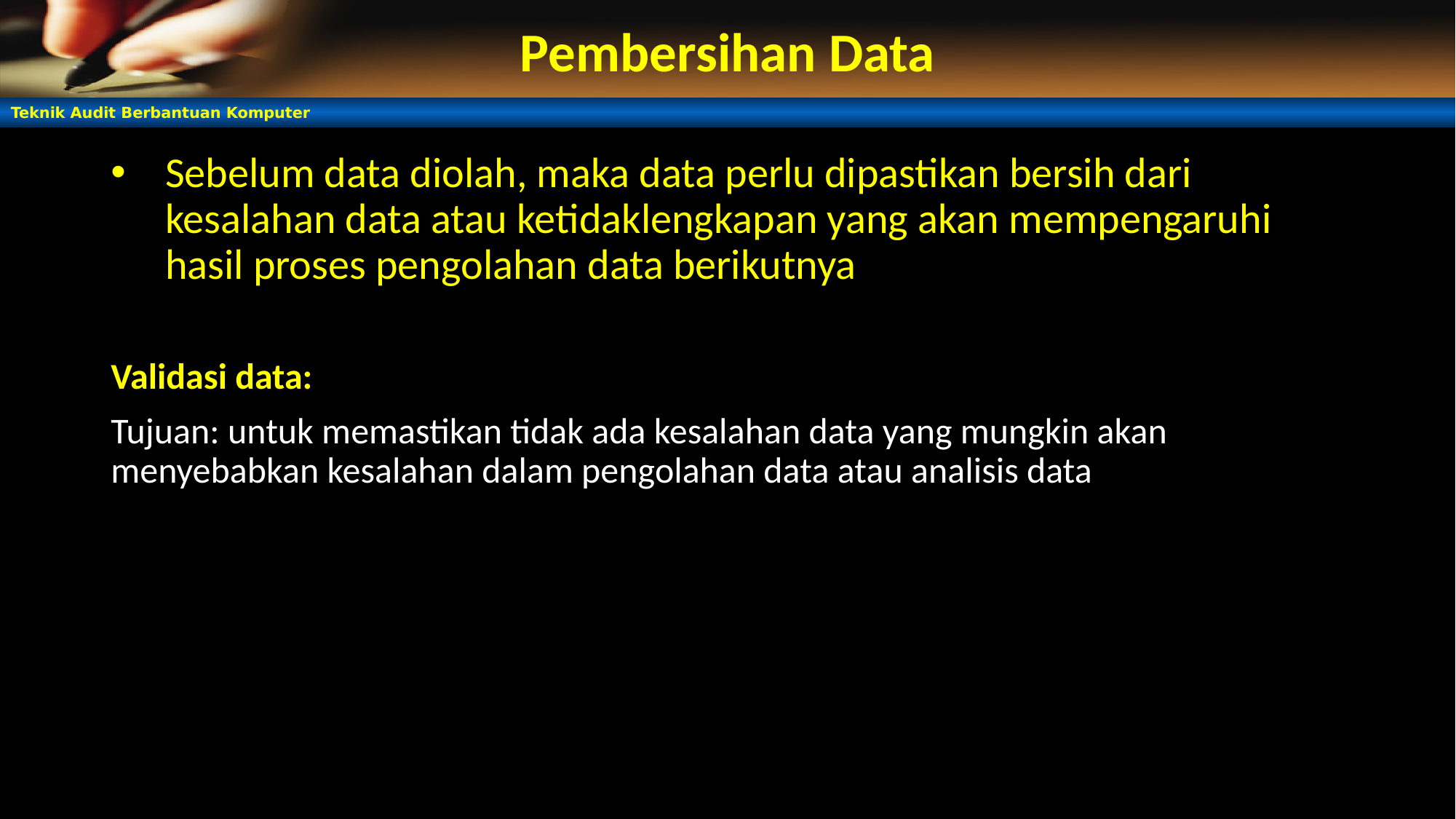

# Pembersihan Data
Sebelum data diolah, maka data perlu dipastikan bersih dari kesalahan data atau ketidaklengkapan yang akan mempengaruhi hasil proses pengolahan data berikutnya

Validasi data:
Tujuan: untuk memastikan tidak ada kesalahan data yang mungkin akan menyebabkan kesalahan dalam pengolahan data atau analisis data